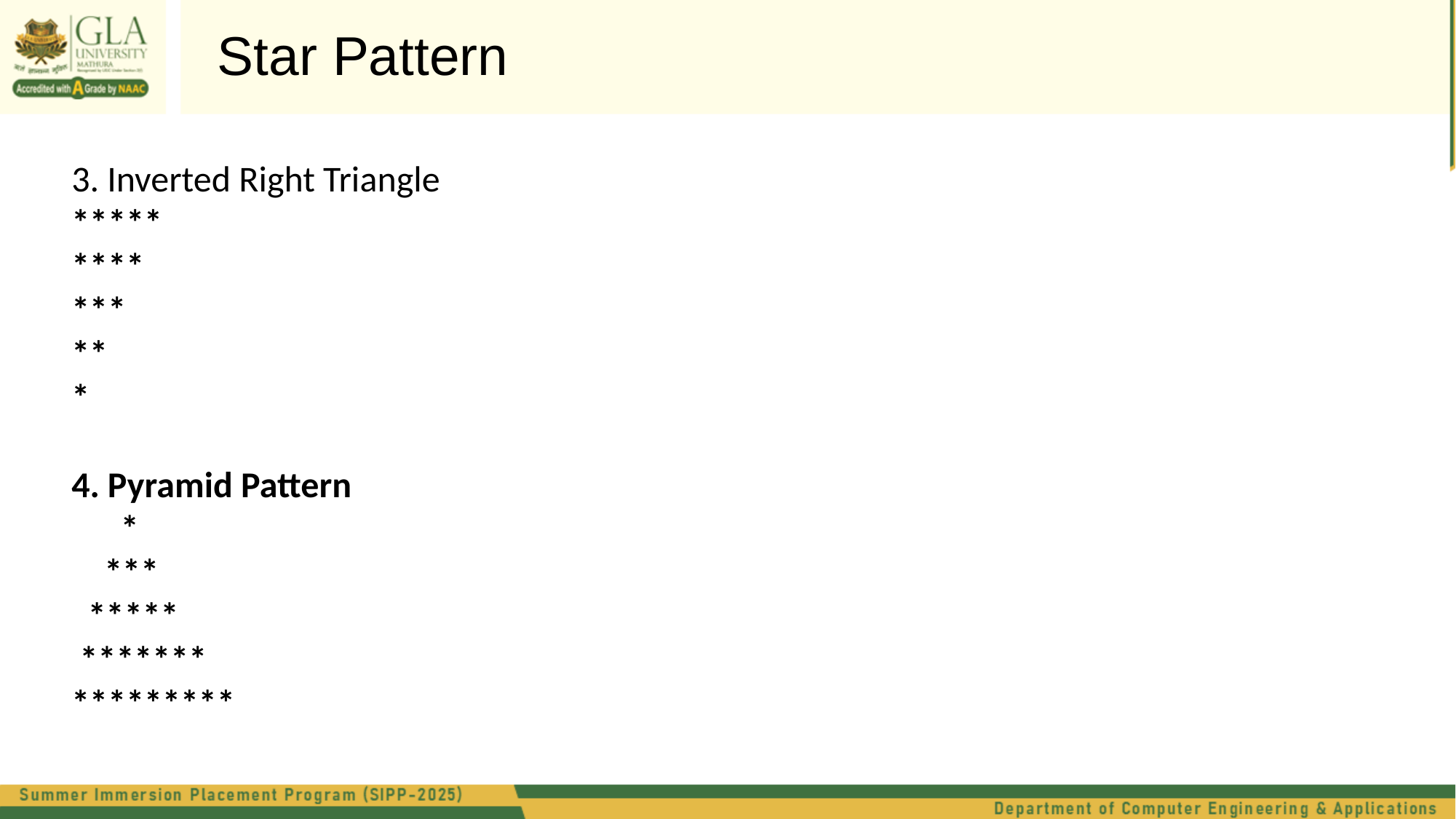

Star Pattern
3. Inverted Right Triangle
*****
****
***
**
*

4. Pyramid Pattern
      *
    ***
  *****
 *******
*********